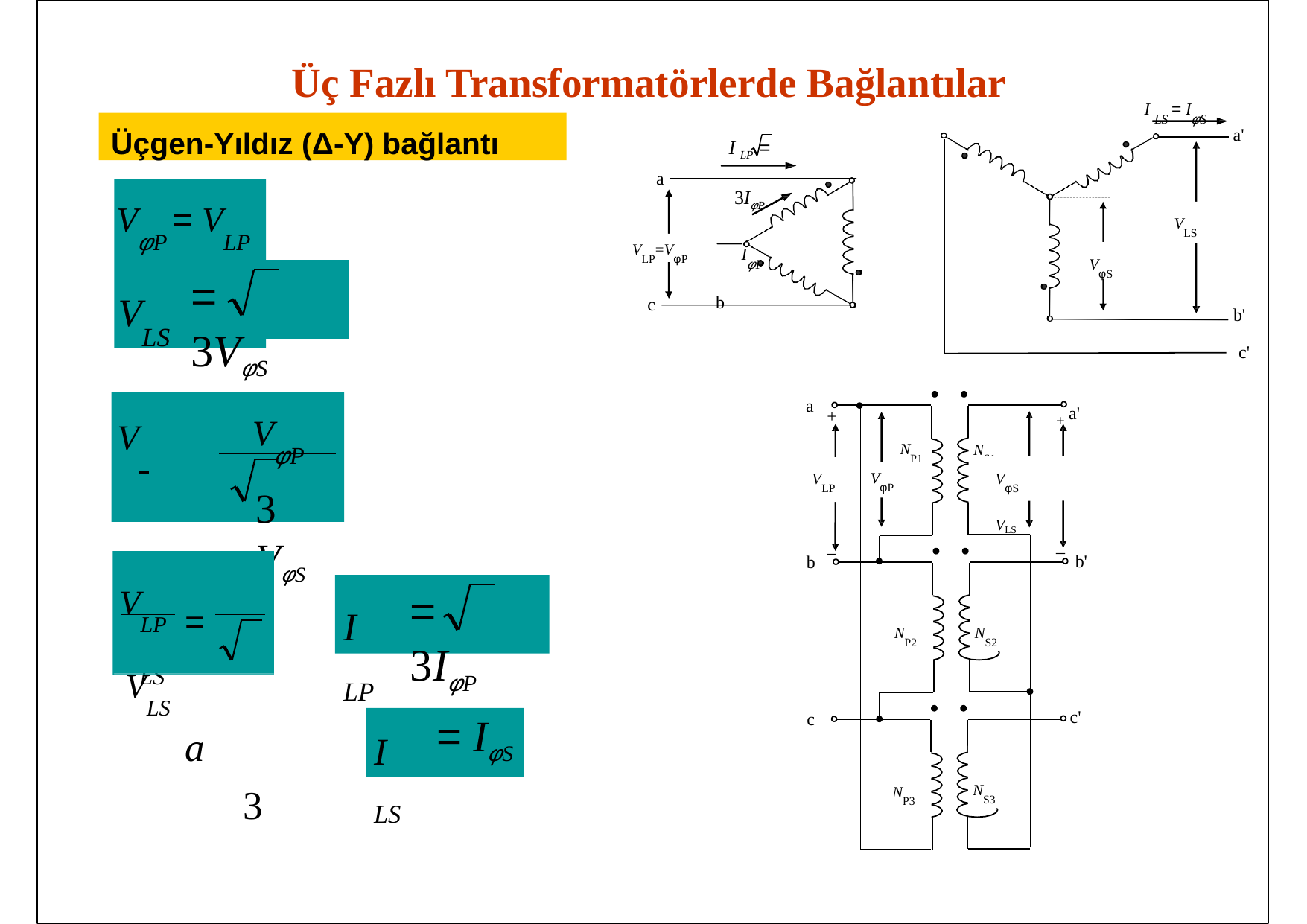

Üç Fazlı Transformatörlerde Bağlantılar
I LS = IφS
Üçgen-Yıldız (Δ-Y) bağlantı

a'
I LP  =	3IφP

IφP
b

a

VφP = VLP

VLS

VLP=VφP
VφS

=	3VφS

VLS
c

b'
c'

+ a'

a
VφP
3 VφS
V 	LP =
VLS

+

NP1
NS1

VφP

VLP
VφS	VLS

_
_

=	a
3
b'

b

VLP  VLS

=	3IφP

NS2
I LP

NP2

c'

c
= IφS

I LS

NS3

NP3